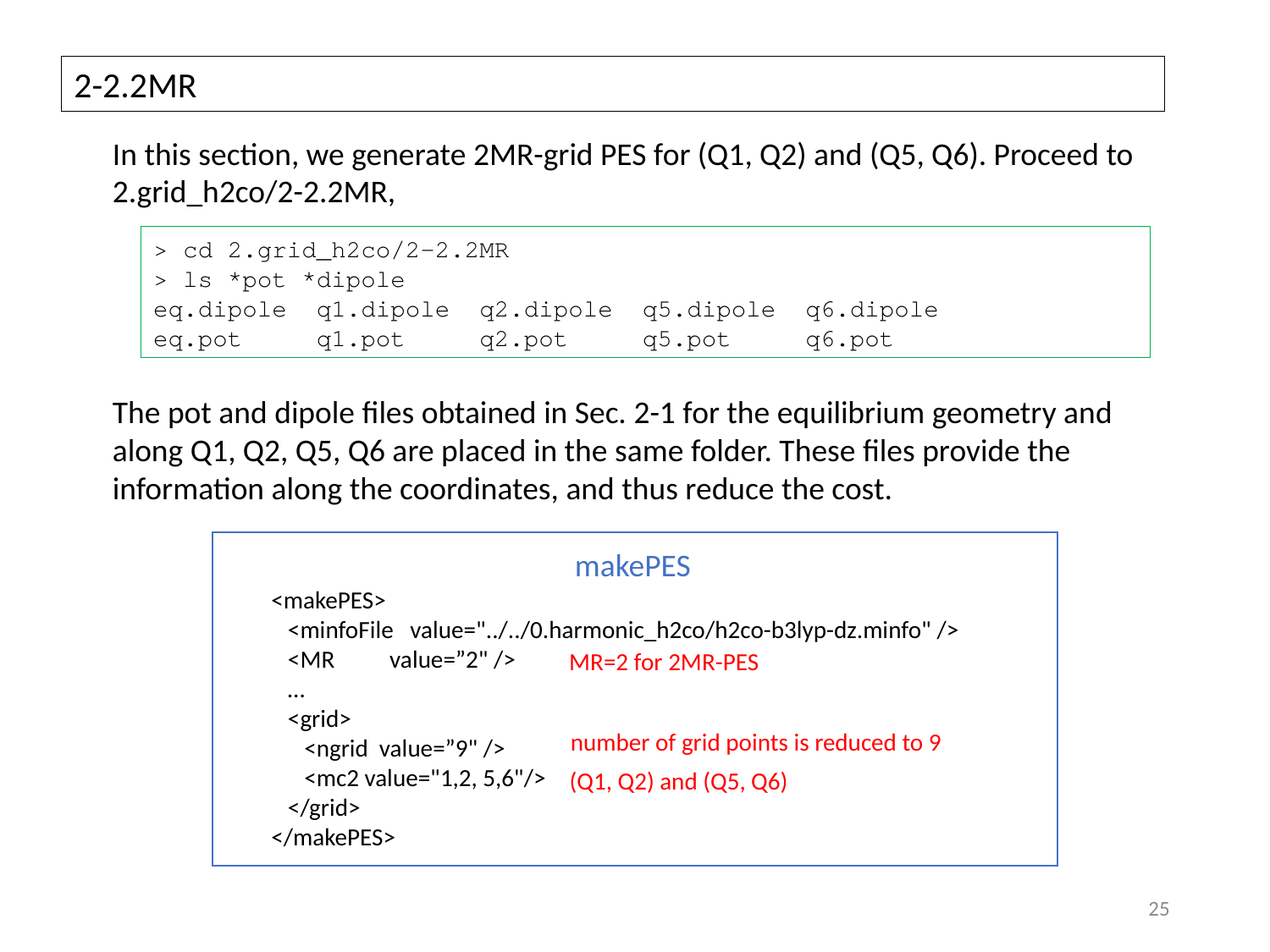

2-2.2MR
In this section, we generate 2MR-grid PES for (Q1, Q2) and (Q5, Q6). Proceed to 2.grid_h2co/2-2.2MR,
> cd 2.grid_h2co/2-2.2MR
> ls *pot *dipole
eq.dipole  q1.dipole  q2.dipole  q5.dipole  q6.dipole
eq.pot     q1.pot     q2.pot     q5.pot     q6.pot
The pot and dipole files obtained in Sec. 2-1 for the equilibrium geometry and along Q1, Q2, Q5, Q6 are placed in the same folder. These files provide the information along the coordinates, and thus reduce the cost.

makePES
<makePES>
   <minfoFile   value="../../0.harmonic_h2co/h2co-b3lyp-dz.minfo" />
   <MR          value=”2" />
   …
   <grid>
      <ngrid  value=”9" />
      <mc2 value="1,2, 5,6"/>
   </grid>
</makePES>
MR=2 for 2MR-PES
number of grid points is reduced to 9
(Q1, Q2) and (Q5, Q6)
25